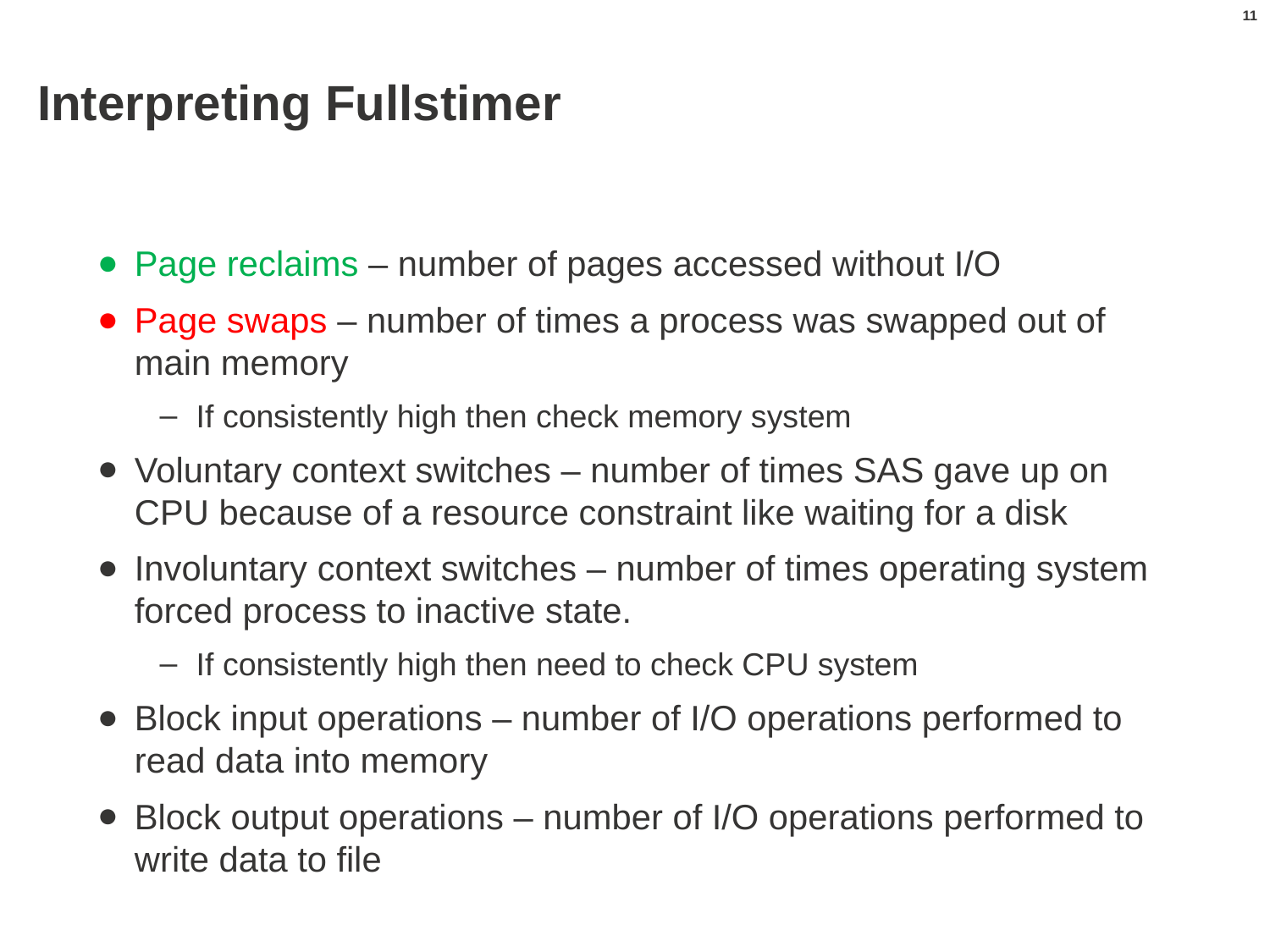

11
# Interpreting Fullstimer
Page reclaims – number of pages accessed without I/O
Page swaps – number of times a process was swapped out of main memory
If consistently high then check memory system
Voluntary context switches – number of times SAS gave up on CPU because of a resource constraint like waiting for a disk
Involuntary context switches – number of times operating system forced process to inactive state.
If consistently high then need to check CPU system
Block input operations – number of I/O operations performed to read data into memory
Block output operations – number of I/O operations performed to write data to file